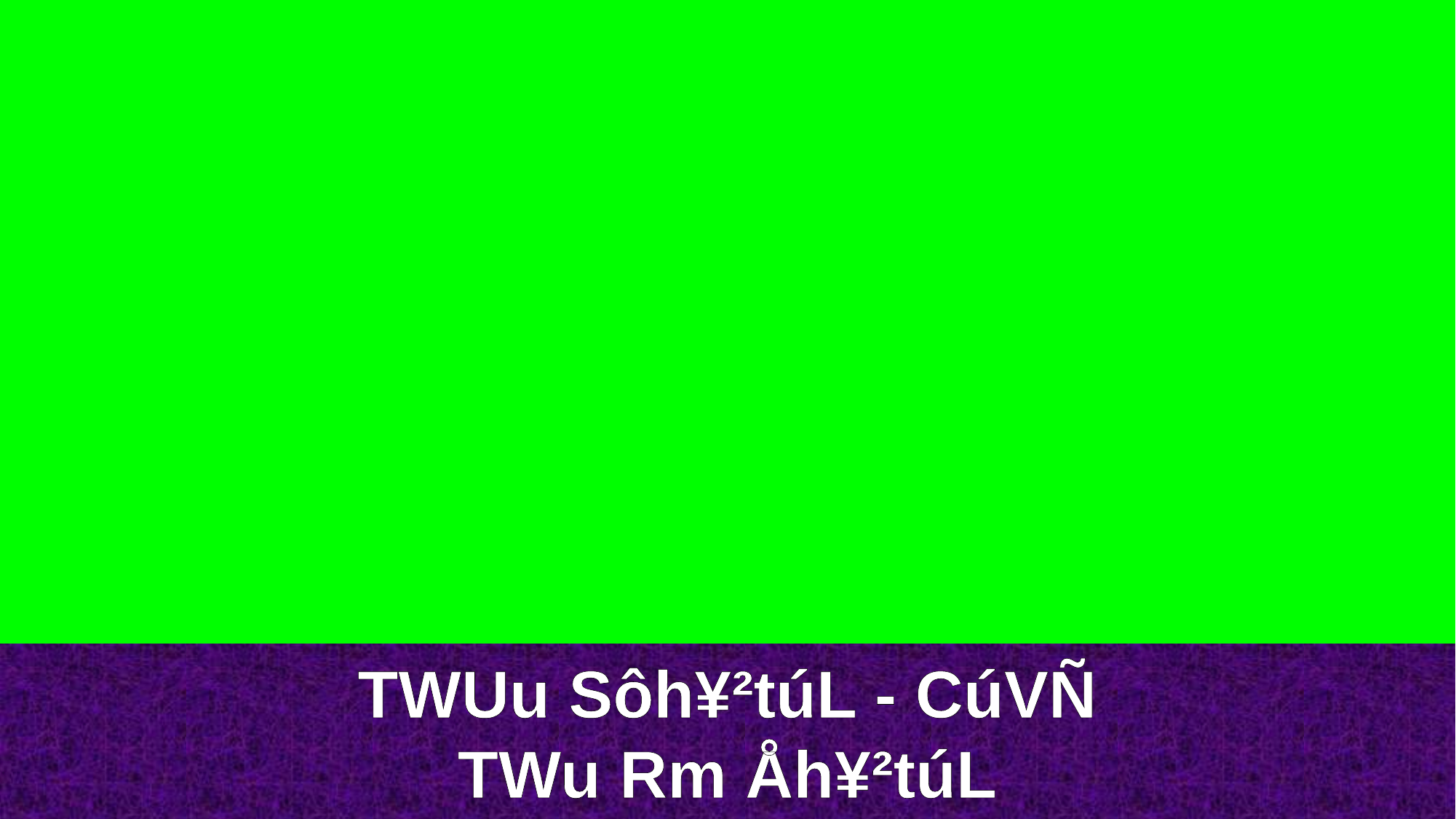

TWUu Sôh¥²túL - CúVÑ
TWu Rm Åh¥²túL